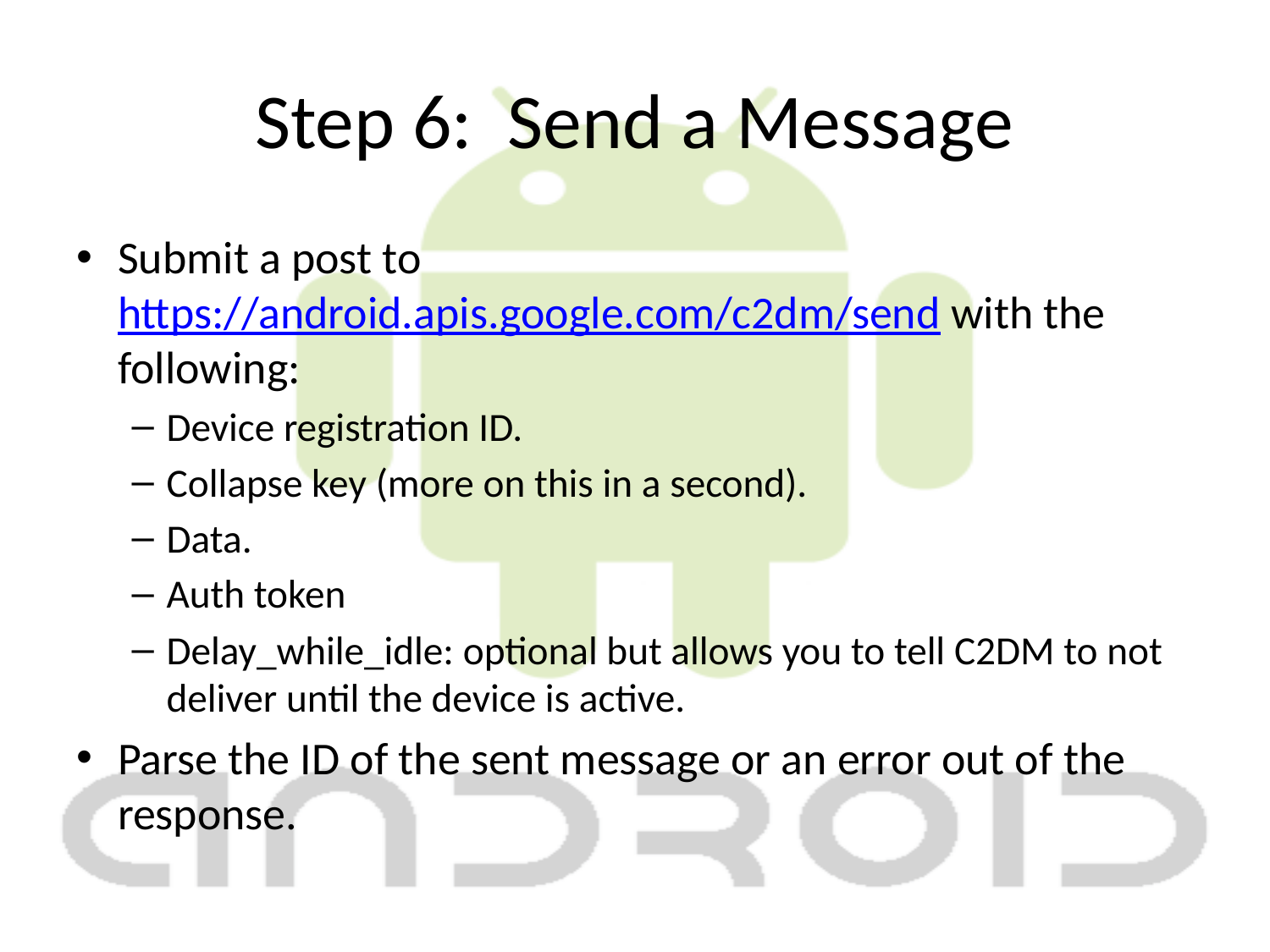

# Step 6:  Send a Message
Submit a post to https://android.apis.google.com/c2dm/send with the following:
Device registration ID.
Collapse key (more on this in a second).
Data.
Auth token
Delay_while_idle: optional but allows you to tell C2DM to not deliver until the device is active.
Parse the ID of the sent message or an error out of the response.